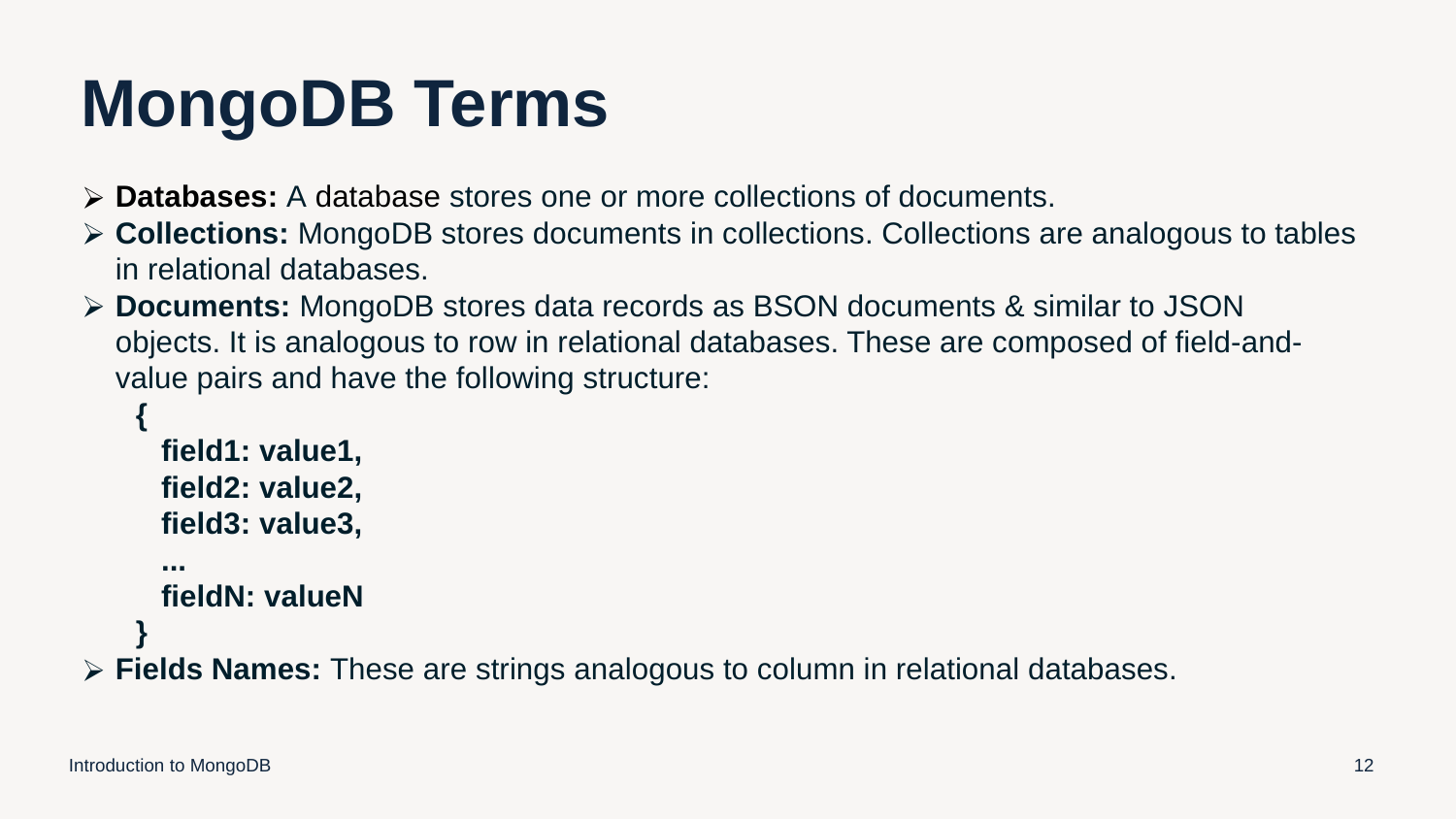

# MongoDB Terms

Databases: A database stores one or more collections of documents.
Collections: MongoDB stores documents in collections. Collections are analogous to tables in relational databases.
Documents: MongoDB stores data records as BSON documents & similar to JSON objects. It is analogous to row in relational databases. These are composed of field-and-value pairs and have the following structure:
{
   field1: value1,
   field2: value2,
   field3: value3,
   ...
   fieldN: valueN
}
Fields Names: These are strings analogous to column in relational databases.
Introduction to MongoDB
12